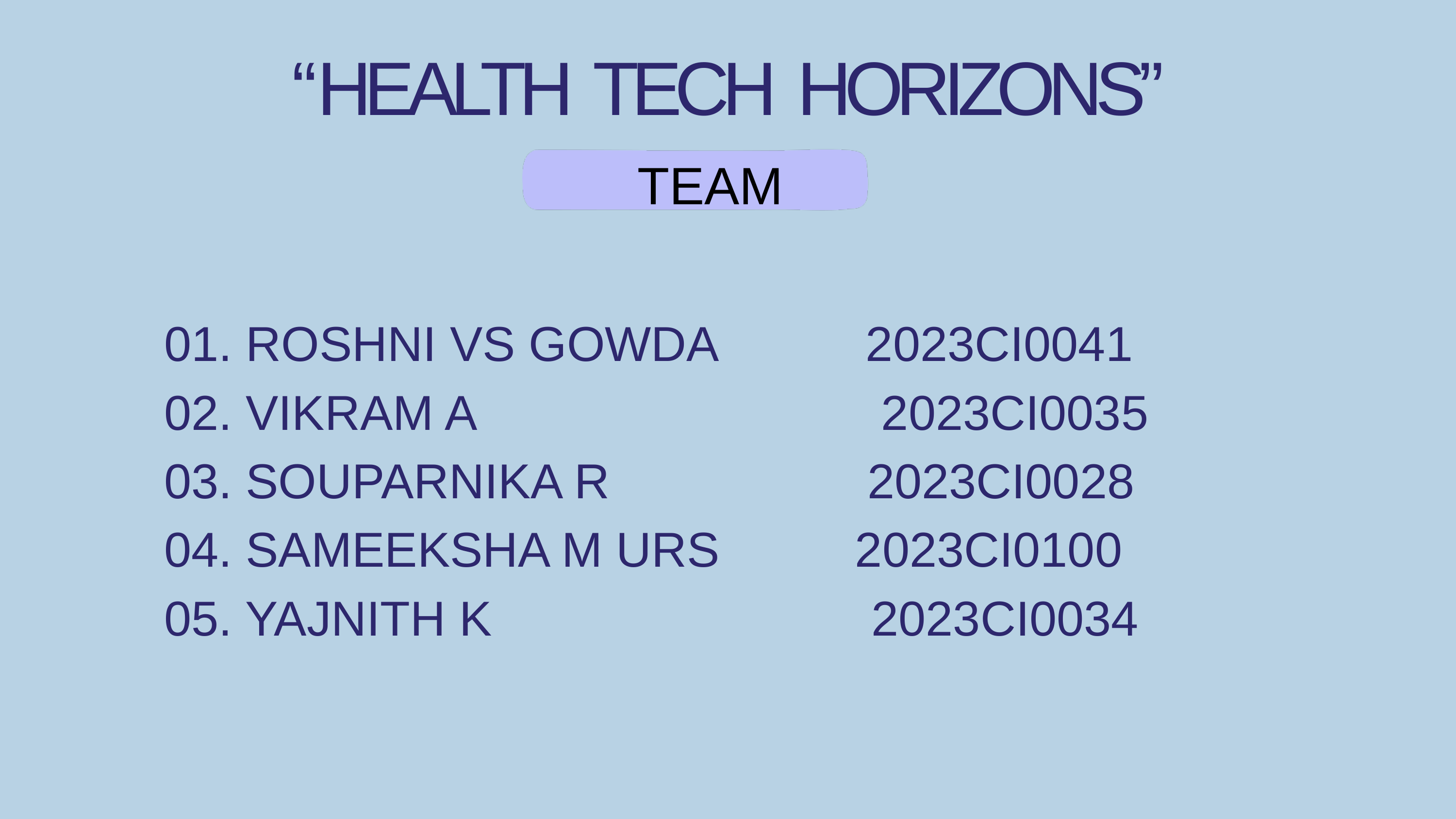

“HEALTH  TECH  HORIZONS”
TEAM

01. ROSHNI VS GOWDA           2023CI0041
02. VIKRAM A                              2023CI0035
03. SOUPARNIKA R                   2023CI0028
04. SAMEEKSHA M URS          2023CI0100
05. YAJNITH K                            2023CI0034